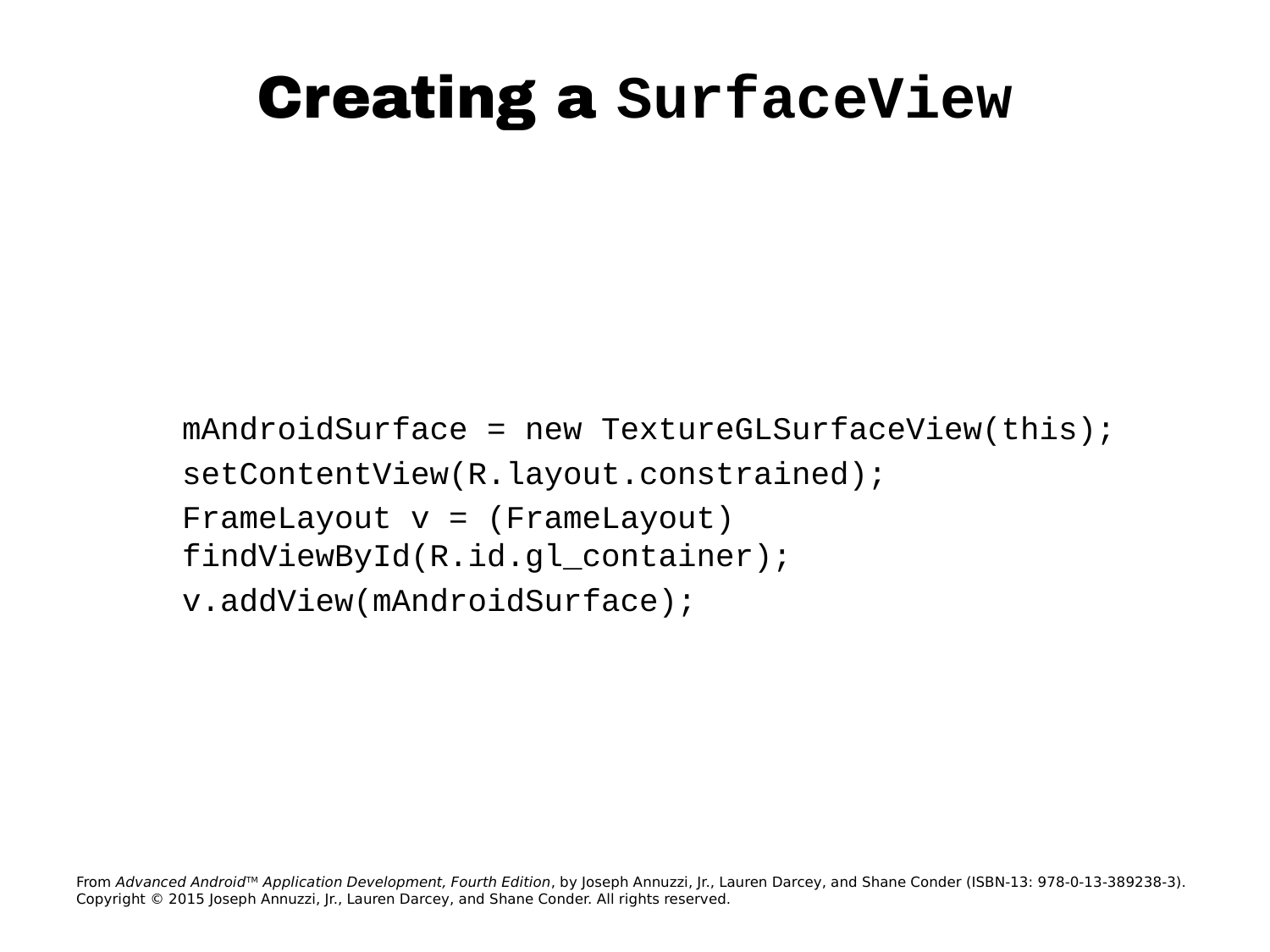

# Creating a SurfaceView

mAndroidSurface = new TextureGLSurfaceView(this);
setContentView(R.layout.constrained);
FrameLayout v = (FrameLayout) findViewById(R.id.gl_container);
v.addView(mAndroidSurface);
From Advanced AndroidTM Application Development, Fourth Edition, by Joseph Annuzzi, Jr., Lauren Darcey, and Shane Conder (ISBN-13: 978-0-13-389238-3). Copyright © 2015 Joseph Annuzzi, Jr., Lauren Darcey, and Shane Conder. All rights reserved.